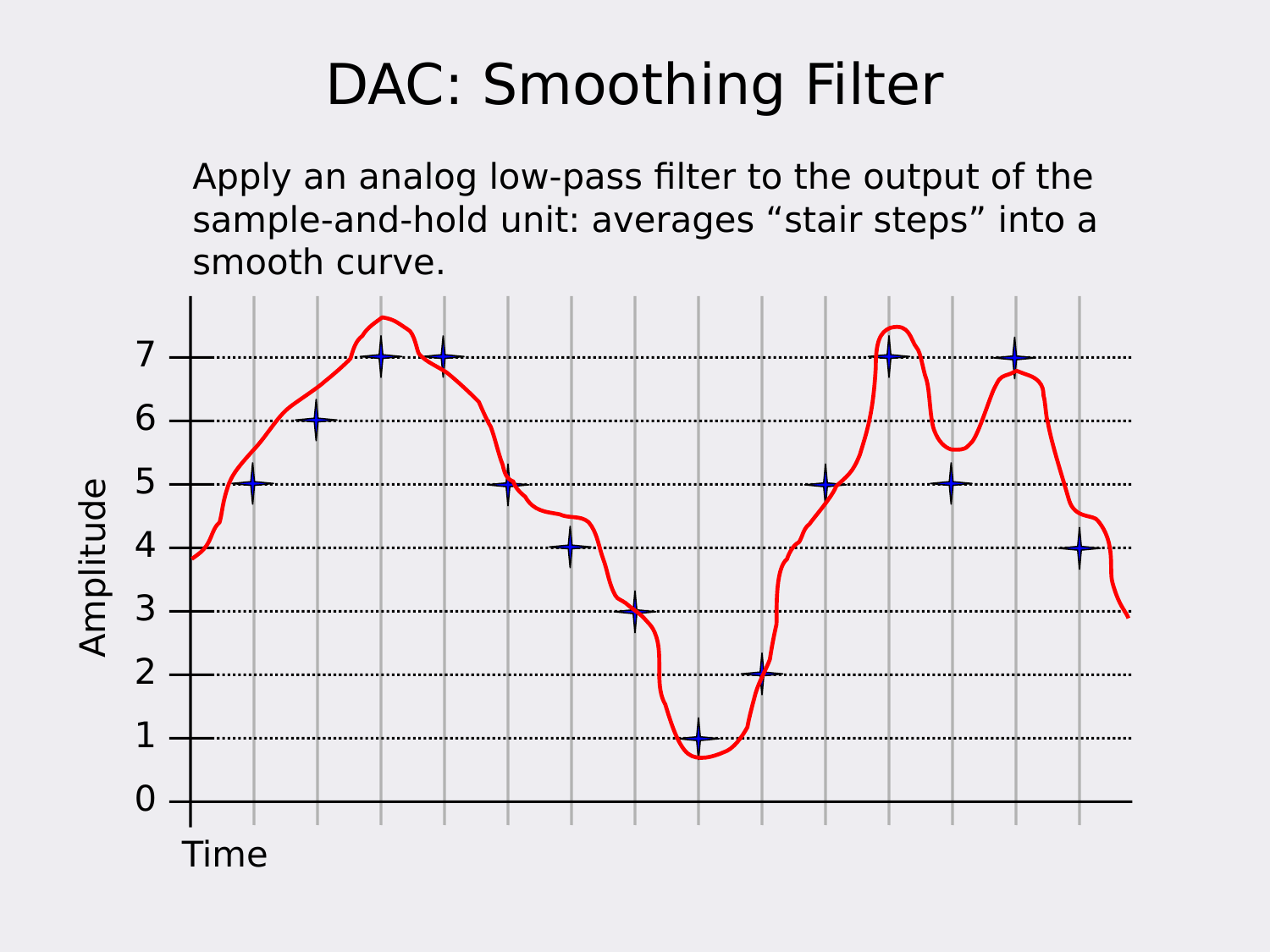

DAC: Smoothing Filter
Apply an analog low-pass filter to the output of the sample-and-hold unit: averages “stair steps” into a smooth curve.

7

6

5

4

3

2

1

0

Amplitude
Time